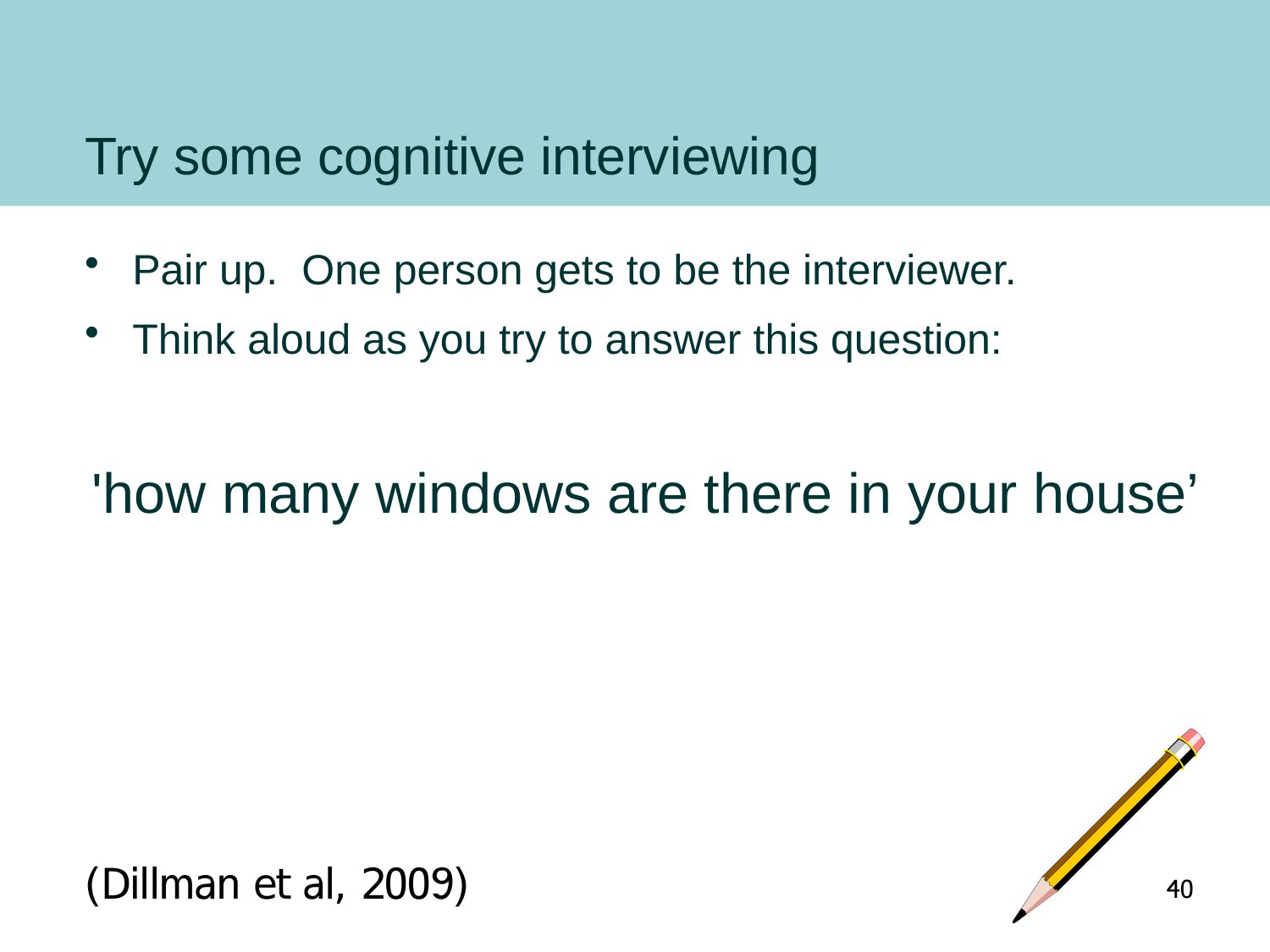

# Try some cognitive interviewing
Pair up.  One person gets to be the interviewer.
Think aloud as you try to answer this question:

'how many windows are there in your house’
(Dillman et al, 2009)
40